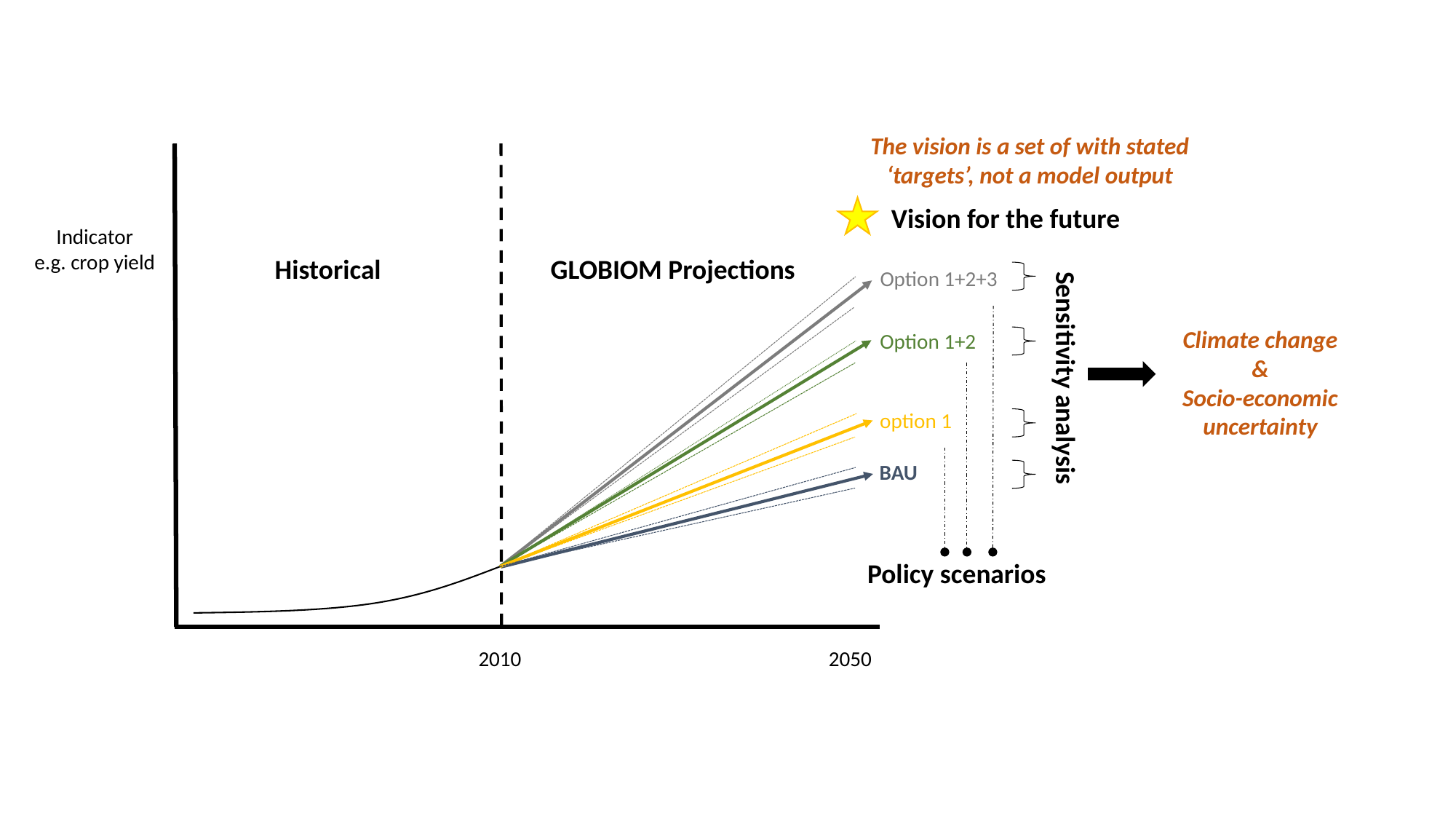

The vision is a set of with stated ‘targets’, not a model output
Vision for the future

Indicator
e.g. crop yield
Historical
GLOBIOM Projections
Option 1+2+3

Climate change
&
Socio-economic
uncertainty
Option 1+2

Sensitivity analysis

option 1

BAU

Policy scenarios

2010
2050